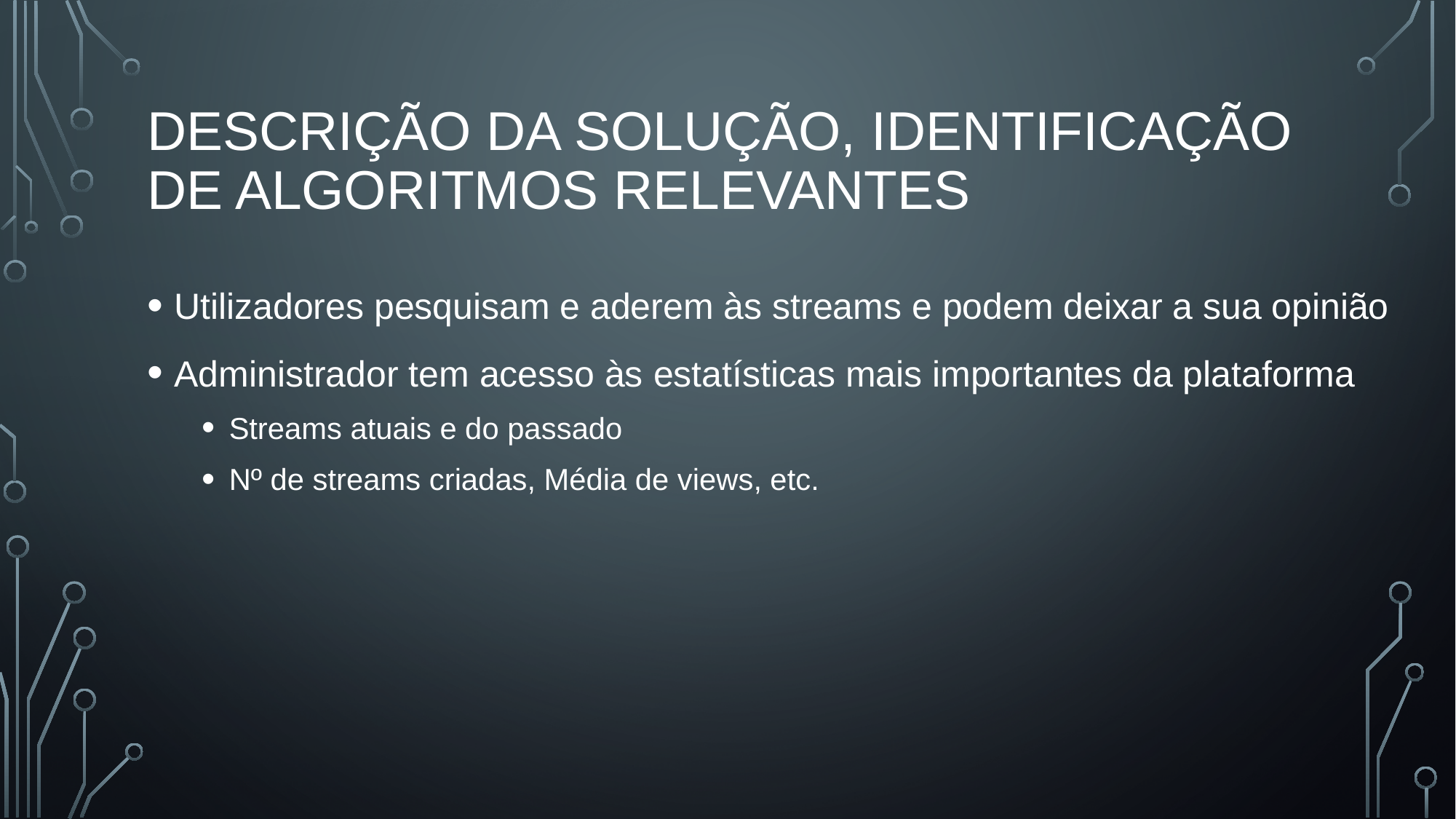

# Descrição da solução, identificação de algoritmos relevantes
Utilizadores pesquisam e aderem às streams e podem deixar a sua opinião
Administrador tem acesso às estatísticas mais importantes da plataforma
Streams atuais e do passado
Nº de streams criadas, Média de views, etc.